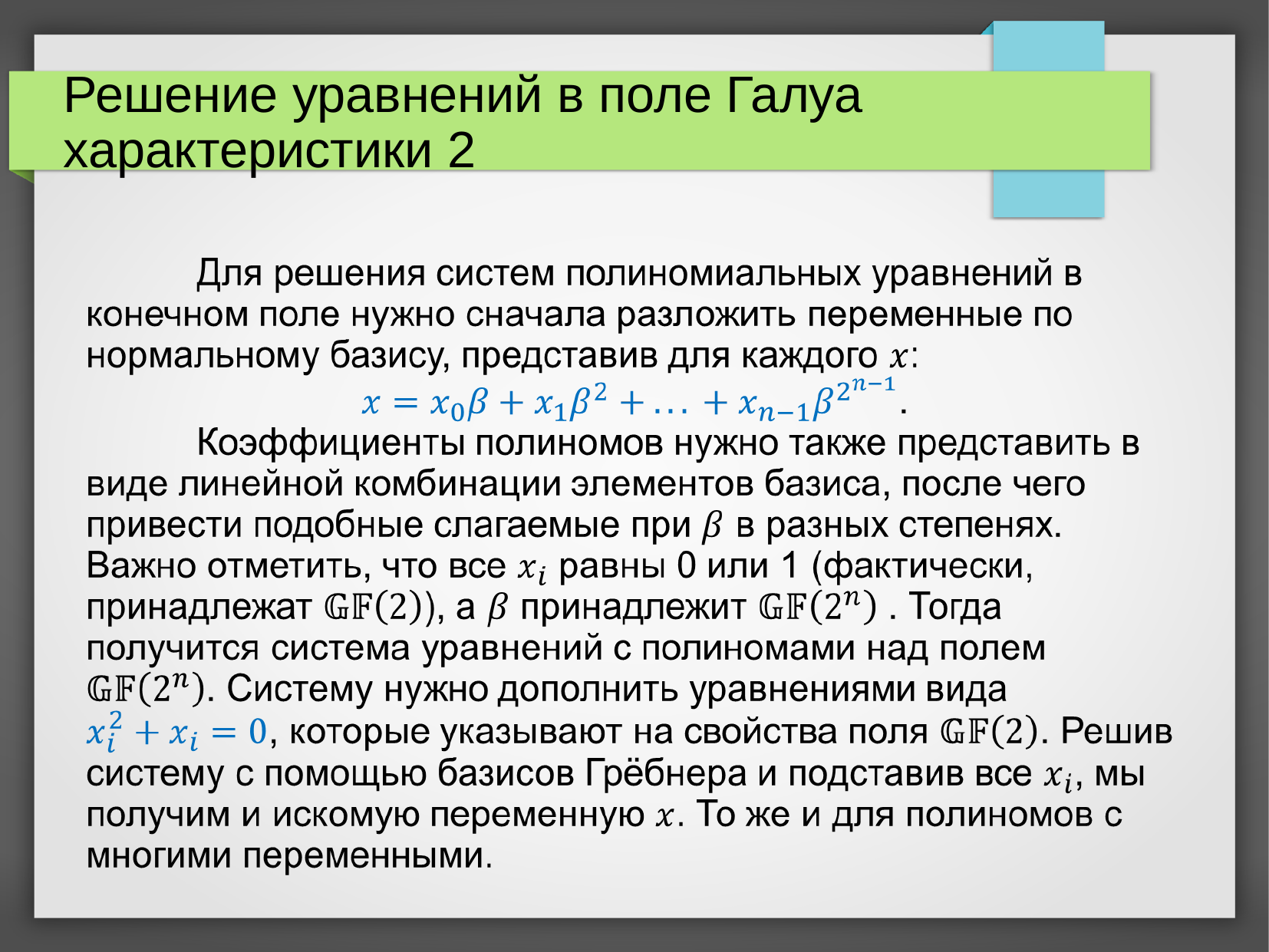

# Решение уравнений в поле Галуа характеристики 2